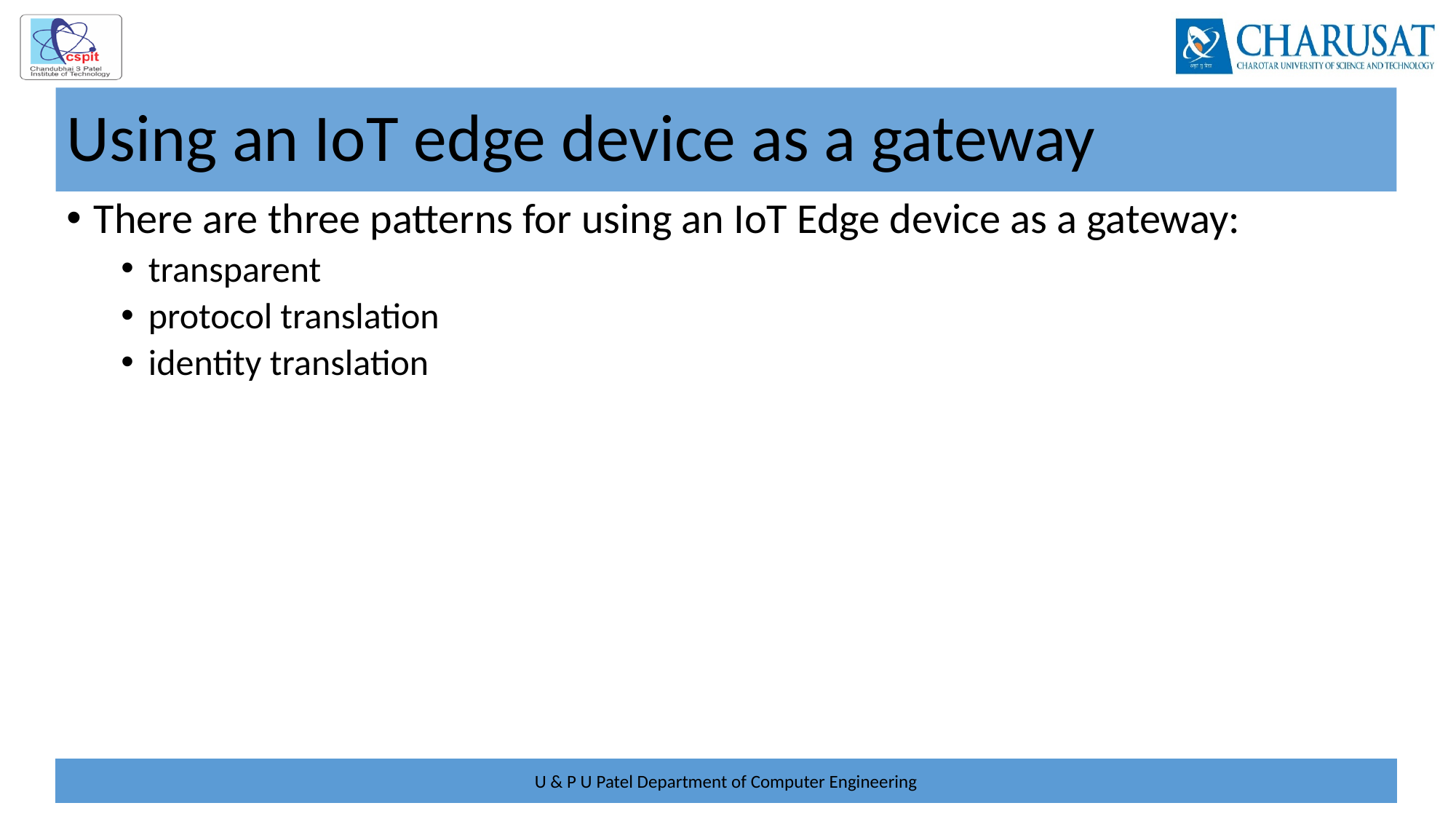

# Using an IoT edge device as a gateway
There are three patterns for using an IoT Edge device as a gateway:
transparent
protocol translation
identity translation